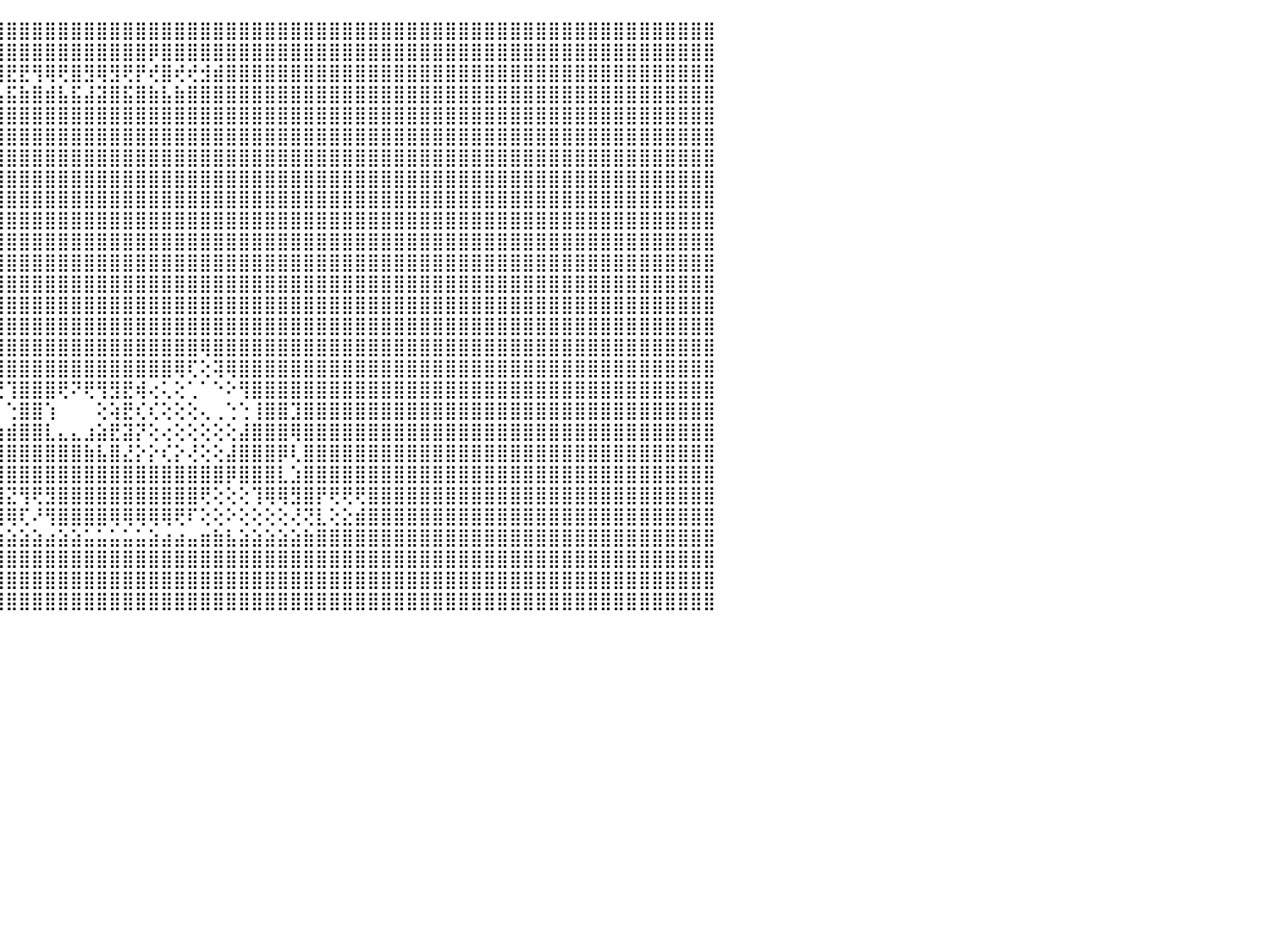

⣿⣿⣿⣿⣿⣿⣿⣿⣿⣿⣿⣿⣿⣿⣿⣿⣿⣿⣿⣿⣿⣿⣿⣿⣿⣿⣿⣿⣿⣿⣿⣿⣿⣿⣿⣿⣿⣿⣿⣿⣿⣿⣿⣿⣿⣿⣿⣿⣿⣿⣿⣿⣿⣿⣿⣿⣿⣿⣿⣿⣿⣿⣿⣿⣿⣿⣿⣿⣿⣿⣿⣿⣿⣿⣿⣿⣿⣿⣿⣿⣿⣿⣿⣿⣿⣿⣿⣿⣿⣿⣿⣿⣿⣿⣿⣿⣿⣿⣿⣿⠀
⣿⣿⣿⣿⣿⣿⣿⣿⣿⣿⣿⣿⣿⣿⣿⣿⣿⣿⣿⣿⣿⣿⣿⣿⣿⣿⣿⣿⣿⣿⣿⣿⣿⣿⣿⣿⣿⣿⣿⢿⣿⣿⣿⣿⣿⣿⣿⣿⣿⣿⣿⣿⣿⣿⣿⣿⡿⣿⣿⣿⣿⣿⣿⣿⣿⣿⣿⣿⣿⣿⣿⣿⣿⣿⣿⣿⣿⣿⣿⣿⣿⣿⣿⣿⣿⣿⣿⣿⣿⣿⣿⣿⣿⣿⣿⣿⣿⣿⣿⣿⠀
⣿⣿⣿⣿⣿⣿⣟⣿⡿⢻⣿⢿⢿⣿⣟⡿⣿⢿⢟⡿⢿⣟⣟⢿⢿⢟⡻⡟⣟⡿⣿⣿⢿⡿⣿⡿⢞⣿⣾⢻⢺⢟⡞⣟⣿⣟⣟⢻⢿⢟⣿⣻⢿⣻⢟⡟⢞⣿⢞⢞⣺⣾⣿⣿⣿⣿⣿⣿⣿⣿⣿⣿⣿⣿⣿⣿⣿⣿⣿⣿⣿⣿⣿⣿⣿⣿⣿⣿⣿⣿⣿⣿⣿⣿⣿⣿⣿⣿⣿⣿⠀
⣿⣿⣿⣿⣿⣿⣴⣿⣷⣾⣯⣮⣵⣷⣽⣵⣿⣼⣿⣯⣧⣿⣿⣿⣿⣾⣽⣷⣿⣵⣿⣽⣿⣯⣿⣷⣵⣿⣧⣿⣼⣾⣯⣾⣧⣯⣷⣿⣾⣧⣯⣼⣽⣿⣯⣿⣷⣧⣷⣿⣿⣿⣿⣿⣿⣿⣿⣿⣿⣿⣿⣿⣿⣿⣿⣿⣿⣿⣿⣿⣿⣿⣿⣿⣿⣿⣿⣿⣿⣿⣿⣿⣿⣿⣿⣿⣿⣿⣿⣿⠀
⣿⣿⣿⣿⣿⣿⣿⣿⣿⣿⣿⣿⣿⣿⣿⣿⣿⣿⣿⣿⣿⣿⣿⣿⣿⣿⣿⣿⣿⣿⣿⣿⣿⣿⣿⣿⣿⣿⣿⣿⣿⣿⣿⣿⣿⣿⣿⣿⣿⣿⣿⣿⣿⣿⣿⣿⣿⣿⣿⣿⣿⣿⣿⣿⣿⣿⣿⣿⣿⣿⣿⣿⣿⣿⣿⣿⣿⣿⣿⣿⣿⣿⣿⣿⣿⣿⣿⣿⣿⣿⣿⣿⣿⣿⣿⣿⣿⣿⣿⣿⠀
⣿⣿⣿⣿⣿⣿⣿⣿⣿⣿⣿⣿⣿⣿⣿⣿⣿⣿⣿⣿⣿⣿⣿⣿⣿⣿⣿⣿⣿⣿⣿⣿⣿⣿⣿⣿⣿⣿⣿⣿⣿⣿⣿⣿⣿⣿⣿⣿⣿⣿⣿⣿⣿⣿⣿⣿⣿⣿⣿⣿⣿⣿⣿⣿⣿⣿⣿⣿⣿⣿⣿⣿⣿⣿⣿⣿⣿⣿⣿⣿⣿⣿⣿⣿⣿⣿⣿⣿⣿⣿⣿⣿⣿⣿⣿⣿⣿⣿⣿⣿⠀
⣿⣿⣿⣿⣿⣿⣿⣿⣿⣿⣿⣿⣿⣿⣿⣿⣿⣿⣿⣿⣿⣿⣿⣿⣿⣿⣿⣿⣿⣿⣿⣿⣿⣿⣿⣿⣿⣿⣿⣿⣿⣿⣿⣿⣿⣿⣿⣿⣿⣿⣿⣿⣿⣿⣿⣿⣿⣿⣿⣿⣿⣿⣿⣿⣿⣿⣿⣿⣿⣿⣿⣿⣿⣿⣿⣿⣿⣿⣿⣿⣿⣿⣿⣿⣿⣿⣿⣿⣿⣿⣿⣿⣿⣿⣿⣿⣿⣿⣿⣿⠀
⣿⣿⣿⣿⣿⣿⣿⣿⣿⣿⣿⣿⣿⣿⣿⣿⣿⣿⣿⣿⣿⣿⣿⣿⣿⣿⣿⣿⣿⣿⣿⣿⣿⣿⣿⣿⣿⣿⣿⣿⣿⣿⣿⣿⣿⣿⣿⣿⣿⣿⣿⣿⣿⣿⣿⣿⣿⣿⣿⣿⣿⣿⣿⣿⣿⣿⣿⣿⣿⣿⣿⣿⣿⣿⣿⣿⣿⣿⣿⣿⣿⣿⣿⣿⣿⣿⣿⣿⣿⣿⣿⣿⣿⣿⣿⣿⣿⣿⣿⣿⠀
⣿⣿⣿⣿⣿⣿⣿⣿⣿⣿⣿⣿⣿⣿⣿⣿⣿⣿⣿⣿⣿⣿⣿⣿⣿⣿⣿⣿⣿⣿⣿⣿⣿⣿⣿⣿⣿⣿⣿⣿⣿⣿⣿⣿⣿⣿⣿⣿⣿⣿⣿⣿⣿⣿⣿⣿⣿⣿⣿⣿⣿⣿⣿⣿⣿⣿⣿⣿⣿⣿⣿⣿⣿⣿⣿⣿⣿⣿⣿⣿⣿⣿⣿⣿⣿⣿⣿⣿⣿⣿⣿⣿⣿⣿⣿⣿⣿⣿⣿⣿⠀
⣿⣿⣿⣿⣿⣿⣿⣿⣿⣿⣿⣿⣿⣿⣿⣿⣿⣿⣿⣿⣿⣿⣿⣿⣿⣿⣿⣿⣿⣿⣿⣿⣿⣿⣿⣿⣿⣿⣿⣿⣿⣿⣿⣿⣿⣿⣿⣿⣿⣿⣿⣿⣿⣿⣿⣿⣿⣿⣿⣿⣿⣿⣿⣿⣿⣿⣿⣿⣿⣿⣿⣿⣿⣿⣿⣿⣿⣿⣿⣿⣿⣿⣿⣿⣿⣿⣿⣿⣿⣿⣿⣿⣿⣿⣿⣿⣿⣿⣿⣿⠀
⣿⣿⣿⣿⣿⣿⣿⣿⣿⣿⣿⣿⣿⣿⣿⣿⣿⣿⣿⣿⣿⣿⣿⣿⣿⣿⣿⣿⣿⣿⣿⣿⣿⣿⣿⣿⣿⣿⣿⣿⣿⣿⣿⣿⣿⣿⣿⣿⣿⣿⣿⣿⣿⣿⣿⣿⣿⣿⣿⣿⣿⣿⣿⣿⣿⣿⣿⣿⣿⣿⣿⣿⣿⣿⣿⣿⣿⣿⣿⣿⣿⣿⣿⣿⣿⣿⣿⣿⣿⣿⣿⣿⣿⣿⣿⣿⣿⣿⣿⣿⠀
⣿⣿⣿⣿⣿⣿⣿⣿⣿⣿⣿⣿⣿⣿⣿⣿⣿⣿⣿⣿⣿⣿⣿⣿⣿⣿⣿⣿⣿⣿⣿⣿⣿⣿⣿⣿⣿⣿⣿⣿⣿⣿⣿⣿⣿⣿⣿⣿⣿⣿⣿⣿⣿⣿⣿⣿⣿⣿⣿⣿⣿⣿⣿⣿⣿⣿⣿⣿⣿⣿⣿⣿⣿⣿⣿⣿⣿⣿⣿⣿⣿⣿⣿⣿⣿⣿⣿⣿⣿⣿⣿⣿⣿⣿⣿⣿⣿⣿⣿⣿⠀
⣿⣿⣿⣿⣿⣿⣿⣿⣿⣿⣿⣿⣿⣿⣿⣿⣿⣿⣿⣿⣿⣿⣿⣿⣿⣿⣿⣿⣿⣿⣿⣿⣿⣿⣿⣿⣿⣿⣿⣿⣿⣿⣿⣿⣿⣿⣿⣿⣿⣿⣿⣿⣿⣿⣿⣿⣿⣿⣿⣿⣿⣿⣿⣿⣿⣿⣿⣿⣿⣿⣿⣿⣿⣿⣿⣿⣿⣿⣿⣿⣿⣿⣿⣿⣿⣿⣿⣿⣿⣿⣿⣿⣿⣿⣿⣿⣿⣿⣿⣿⠀
⣿⣿⣿⣿⣿⣿⣿⣿⣿⣿⣿⣿⣿⣿⣿⣿⣿⣿⣿⣿⣿⣿⣿⣿⣿⣿⣿⣿⣿⣿⣿⢏⢝⣝⣿⣿⣿⣿⣿⣿⣿⣿⣿⣿⣿⣿⣿⣿⣿⣿⣿⣿⣿⣿⣿⣿⣿⣿⣿⣿⣿⣿⣿⣿⣿⣿⣿⣿⣿⣿⣿⣿⣿⣿⣿⣿⣿⣿⣿⣿⣿⣿⣿⣿⣿⣿⣿⣿⣿⣿⣿⣿⣿⣿⣿⣿⣿⣿⣿⣿⠀
⣿⣿⣿⣿⣿⣿⣿⣿⣿⣿⣿⣿⣿⣿⣿⣿⣿⣿⣿⣿⣿⣿⣿⣿⣿⣿⣿⣿⣿⣿⣿⠁⡸⢹⣿⣿⣿⣿⣿⣿⣿⣿⣿⣿⣿⣿⣿⣿⣿⣿⣿⣿⣿⣿⣿⣿⣿⣿⣿⣿⣿⣿⣿⣿⣿⣿⣿⣿⣿⣿⣿⣿⣿⣿⣿⣿⣿⣿⣿⣿⣿⣿⣿⣿⣿⣿⣿⣿⣿⣿⣿⣿⣿⣿⣿⣿⣿⣿⣿⣿⠀
⣿⣿⣿⣿⣿⣿⣿⣿⣿⣿⣿⣿⣿⣿⣿⣿⣿⣿⣿⣿⣿⣿⣿⣿⣿⣿⣿⣿⣿⣿⠟⠁⠙⢷⠈⢻⣿⣿⣿⣿⣿⣿⣿⣿⣿⣿⣿⣿⣿⣿⣿⣿⣿⣿⣿⣿⣿⣿⣿⣿⢿⣿⣿⣿⣿⣿⣿⣿⣿⣿⣿⣿⣿⣿⣿⣿⣿⣿⣿⣿⣿⣿⣿⣿⣿⣿⣿⣿⣿⣿⣿⣿⣿⣿⣿⣿⣿⣿⣿⣿⠀
⣿⣿⣿⣿⣿⣿⣿⣿⣿⣿⣿⣿⣿⣿⣿⣿⣿⣿⣿⣿⣿⣿⣿⣿⣿⣿⣿⣿⣿⡏⠀⠀⠀⠘⢀⠀⢻⣿⣿⡿⢿⢿⣿⣿⣿⣿⣿⣿⣿⣿⣿⣿⣿⣿⣿⣿⣿⣿⢿⢏⢕⢽⢿⣿⣿⣿⣿⣿⣿⣿⣿⣿⣿⣿⣿⣿⣿⣿⣿⣿⣿⣿⣿⣿⣿⣿⣿⣿⣿⣿⣿⣿⣿⣿⣿⣿⣿⣿⣿⣿⠀
⣿⣿⣿⣿⣿⣿⣿⣿⣿⣿⣿⣿⣿⣿⣿⣿⣿⣿⣿⣿⣿⣿⣿⣿⣿⣿⣿⣿⣿⠅⢠⠀⠀⠀⢸⣆⠀⢏⢕⢕⠕⣰⣿⡿⢟⢹⣿⣿⣿⢟⠝⢟⢻⣻⣟⢾⢔⢅⢕⢁⠁⠑⠕⢻⣿⣿⣿⣿⣿⣿⣿⣿⣿⣿⣿⣿⣿⣿⣿⣿⣿⣿⣿⣿⣿⣿⣿⣿⣿⣿⣿⣿⣿⣿⣿⣿⣿⣿⣿⣿⠀
⣿⣿⣿⣿⣿⣿⣿⣿⣿⣿⣿⣿⣿⣿⣿⣿⣿⣿⣿⣿⣿⣿⣿⣿⣿⣿⣿⣿⡇⠀⣼⠀⠀⠀⢸⣿⣦⣵⣕⡕⣱⣿⡿⠡⠀⢑⣿⣿⢱⠀⠀⠀⢕⢵⣟⢎⢎⢕⢕⢕⢄⢀⢑⢑⢸⣿⣿⣹⣿⣿⣿⣿⣿⣿⣿⣿⣿⣿⣿⣿⣿⣿⣿⣿⣿⣿⣿⣿⣿⣿⣿⣿⣿⣿⣿⣿⣿⣿⣿⣿⠀
⣿⣿⣿⣿⣿⣿⣿⣿⣿⣿⣿⣿⣿⣿⣿⣿⣿⣿⣿⣿⣿⣿⣿⣿⣿⣿⣿⣿⣷⣾⣿⠀⠀⠀⠀⣿⣿⣿⣿⣿⣿⣿⣇⣄⣰⣾⣿⣿⣇⣄⣄⣰⣵⣟⣽⡝⢕⢔⢕⢕⢕⢕⢕⣼⣿⣿⣿⢿⣿⣿⣿⣿⣿⣿⣿⣿⣿⣿⣿⣿⣿⣿⣿⣿⣿⣿⣿⣿⣿⣿⣿⣿⣿⣿⣿⣿⣿⣿⣿⣿⠀
⣿⣿⣿⣿⣿⣿⣿⣿⣿⣿⣿⣿⣿⣿⣿⣿⣿⣿⣿⣿⣿⣿⣿⣿⣿⣿⣿⣿⣿⣿⣯⠔⠀⠀⠀⣿⣿⣿⣿⣿⣿⣿⣿⣿⣿⣿⣿⣿⣿⣿⣿⣷⣧⣿⣜⡕⡕⢎⡕⢜⢕⢕⣼⣿⣿⣿⡿⢇⣿⣿⣿⣿⣿⣿⣿⣿⣿⣿⣿⣿⣿⣿⣿⣿⣿⣿⣿⣿⣿⣿⣿⣿⣿⣿⣿⣿⣿⣿⣿⣿⠀
⣿⣿⣿⣿⣿⣿⣿⣿⣿⣿⣿⣿⣿⣿⣿⣿⣿⣿⣿⣿⣿⣿⣿⣿⣿⣿⣿⣿⣿⣿⣿⣶⣢⢔⣷⣿⣿⣿⡿⣿⣿⣿⣿⣿⣿⣿⣿⣿⣿⣿⣿⣿⣿⣿⣿⣿⣿⣿⣿⣿⣿⣿⡿⣿⣿⣿⣇⣱⣿⣿⣿⣿⣿⣿⣿⣿⣿⣿⣿⣿⣿⣿⣿⣿⣿⣿⣿⣿⣿⣿⣿⣿⣿⣿⣿⣿⣿⣿⣿⣿⠀
⣿⣿⣿⣿⣿⣿⣿⣿⣿⣿⣿⣿⣿⣿⣿⣿⣿⣿⣿⣿⣿⣿⣿⣿⣿⣿⣿⣿⣿⣿⣿⣿⣿⡕⣿⣿⣿⡿⣯⣿⣿⣿⣿⣿⣿⣝⢻⢟⣻⣿⣿⣿⣿⣿⣿⣿⣿⣿⣿⣿⢟⢕⢕⢕⢹⢿⢿⣻⣿⡟⢟⢟⢟⣿⣿⣿⣿⣿⣿⣿⣿⣿⣿⣿⣿⣿⣿⣿⣿⣿⣿⣿⣿⣿⣿⣿⣿⣿⣿⣿⠀
⣿⣿⣿⣿⣿⣿⣿⣿⣿⣿⣿⣿⣿⣿⣿⣿⣿⣿⣿⣿⣿⣿⣿⣿⣿⣿⣿⣿⣿⣿⣿⡿⢿⢅⢿⣿⣿⣿⣝⣜⣻⣿⣿⣿⣿⢿⢏⠜⢻⣿⣿⣿⣿⢿⢿⢿⢿⢿⢟⠏⢕⢕⠕⢕⢕⢕⢕⢜⢝⣇⢕⣕⣾⣿⣿⣿⣿⣿⣿⣿⣿⣿⣿⣿⣿⣿⣿⣿⣿⣿⣿⣿⣿⣿⣿⣿⣿⣿⣿⣿⠀
⣿⣿⣿⣿⣿⣿⣿⣿⣿⣿⣿⣿⣿⣿⣿⣿⣿⣿⣿⣿⣿⣿⣿⣿⣿⣿⣿⣿⣿⣿⣿⣿⣿⣿⣿⣿⣿⣿⣿⣿⣿⣿⣿⣧⣵⣵⣵⣵⣴⣵⣵⣥⣥⣥⣥⣥⣵⣴⣴⣤⣶⣷⣧⣵⣵⣵⣵⣵⣷⣿⣿⣿⣿⣿⣿⣿⣿⣿⣿⣿⣿⣿⣿⣿⣿⣿⣿⣿⣿⣿⣿⣿⣿⣿⣿⣿⣿⣿⣿⣿⠀
⣿⣿⣿⣿⣿⣿⣿⣿⣿⣿⣿⣿⣿⣿⣿⣿⣿⣿⣿⣿⣿⣿⣿⣿⣿⣿⣿⣿⣿⣿⣿⣿⣿⣿⣿⣿⣿⣿⣿⣿⣿⣿⣿⣿⣿⣿⣿⣿⣿⣿⣿⣿⣿⣿⣿⣿⣿⣿⣿⣿⣿⣿⣿⣿⣿⣿⣿⣿⣿⣿⣿⣿⣿⣿⣿⣿⣿⣿⣿⣿⣿⣿⣿⣿⣿⣿⣿⣿⣿⣿⣿⣿⣿⣿⣿⣿⣿⣿⣿⣿⠀
⣿⣿⣿⣿⣿⣿⣿⣿⣿⣿⣿⣿⣿⣿⣿⣿⣿⣿⣿⣿⣿⣿⣿⣿⣿⣿⣿⣿⣿⣿⣿⣿⣿⣿⣿⣿⣿⣿⣿⣿⣿⣿⣿⣿⣿⣿⣿⣿⣿⣿⣿⣿⣿⣿⣿⣿⣿⣿⣿⣿⣿⣿⣿⣿⣿⣿⣿⣿⣿⣿⣿⣿⣿⣿⣿⣿⣿⣿⣿⣿⣿⣿⣿⣿⣿⣿⣿⣿⣿⣿⣿⣿⣿⣿⣿⣿⣿⣿⣿⣿⠀
⣿⣿⣿⣿⣿⣿⣿⣿⣿⣿⣿⣿⣿⣿⣿⣿⣿⣿⣿⣿⣿⣿⣿⣿⣿⣿⣿⣿⣿⣿⣿⣿⣿⣿⣿⣿⣿⣿⣿⣿⣿⣿⣿⣿⣿⣿⣿⣿⣿⣿⣿⣿⣿⣿⣿⣿⣿⣿⣿⣿⣿⣿⣿⣿⣿⣿⣿⣿⣿⣿⣿⣿⣿⣿⣿⣿⣿⣿⣿⣿⣿⣿⣿⣿⣿⣿⣿⣿⣿⣿⣿⣿⣿⣿⣿⣿⣿⣿⣿⣿⠀
⠀⠀⠀⠀⠀⠀⠀⠀⠀⠀⠀⠀⠀⠀⠀⠀⠀⠀⠀⠀⠀⠀⠀⠀⠀⠀⠀⠀⠀⠀⠀⠀⠀⠀⠀⠀⠀⠀⠀⠀⠀⠀⠀⠀⠀⠀⠀⠀⠀⠀⠀⠀⠀⠀⠀⠀⠀⠀⠀⠀⠀⠀⠀⠀⠀⠀⠀⠀⠀⠀⠀⠀⠀⠀⠀⠀⠀⠀⠀⠀⠀⠀⠀⠀⠀⠀⠀⠀⠀⠀⠀⠀⠀⠀⠀⠀⠀⠀⠀⠀⠀